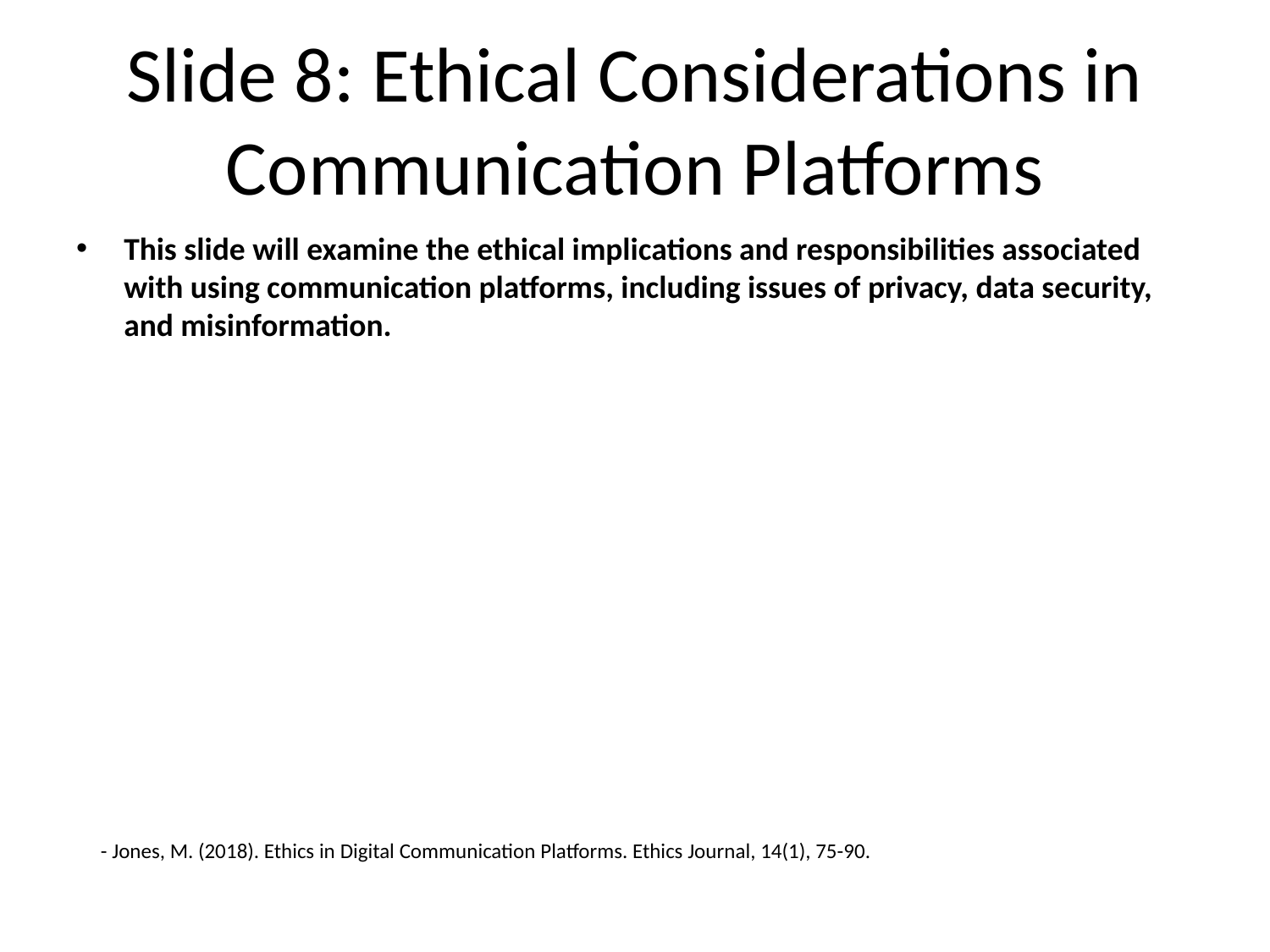

# Slide 8: Ethical Considerations in Communication Platforms
This slide will examine the ethical implications and responsibilities associated with using communication platforms, including issues of privacy, data security, and misinformation.

- Jones, M. (2018). Ethics in Digital Communication Platforms. Ethics Journal, 14(1), 75-90.